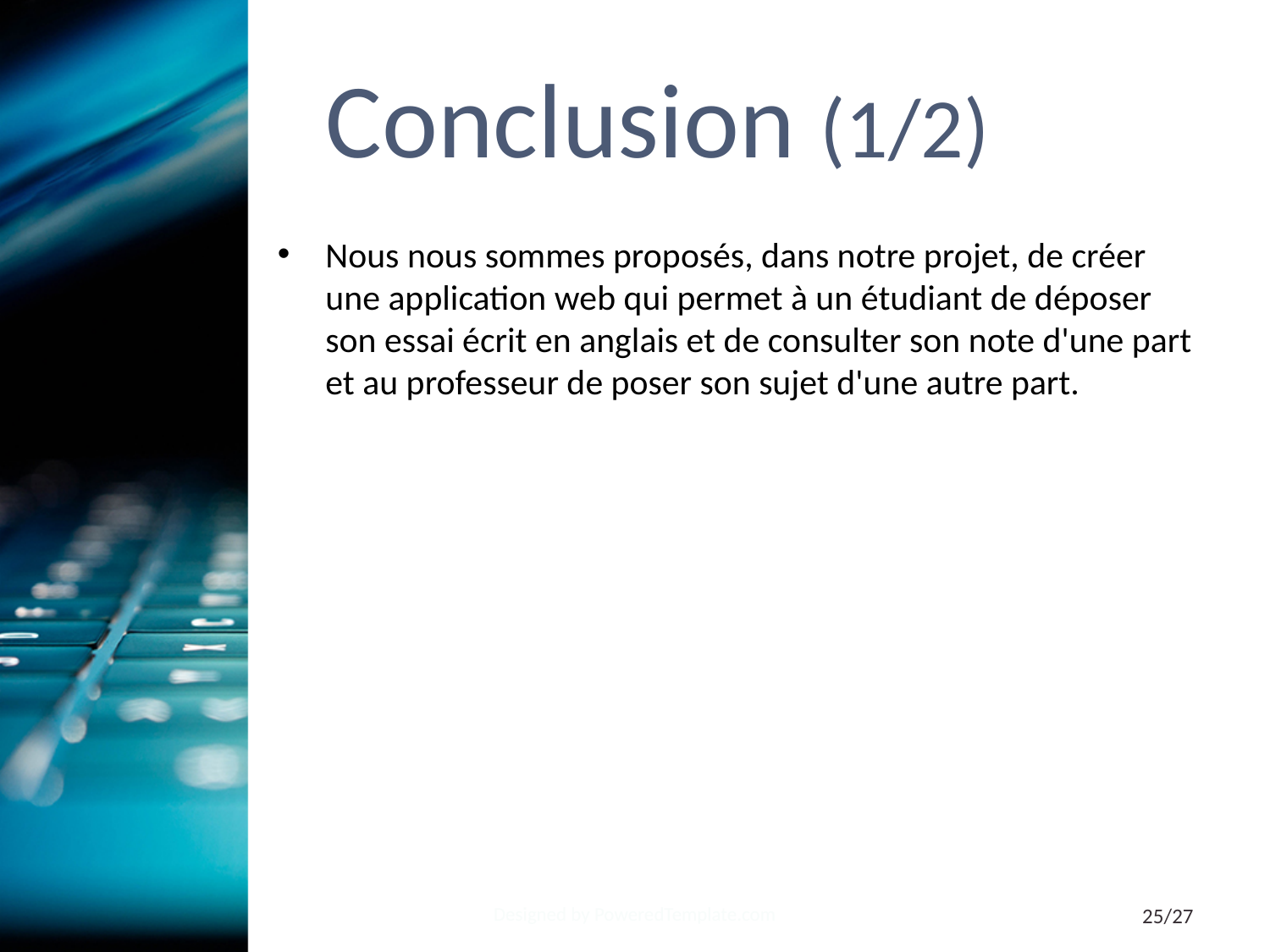

# Conclusion (1/2)
Nous nous sommes proposés, dans notre projet, de créer une application web qui permet à un étudiant de déposer son essai écrit en anglais et de consulter son note d'une part et au professeur de poser son sujet d'une autre part.

Designed by PoweredTemplate.com
25/27